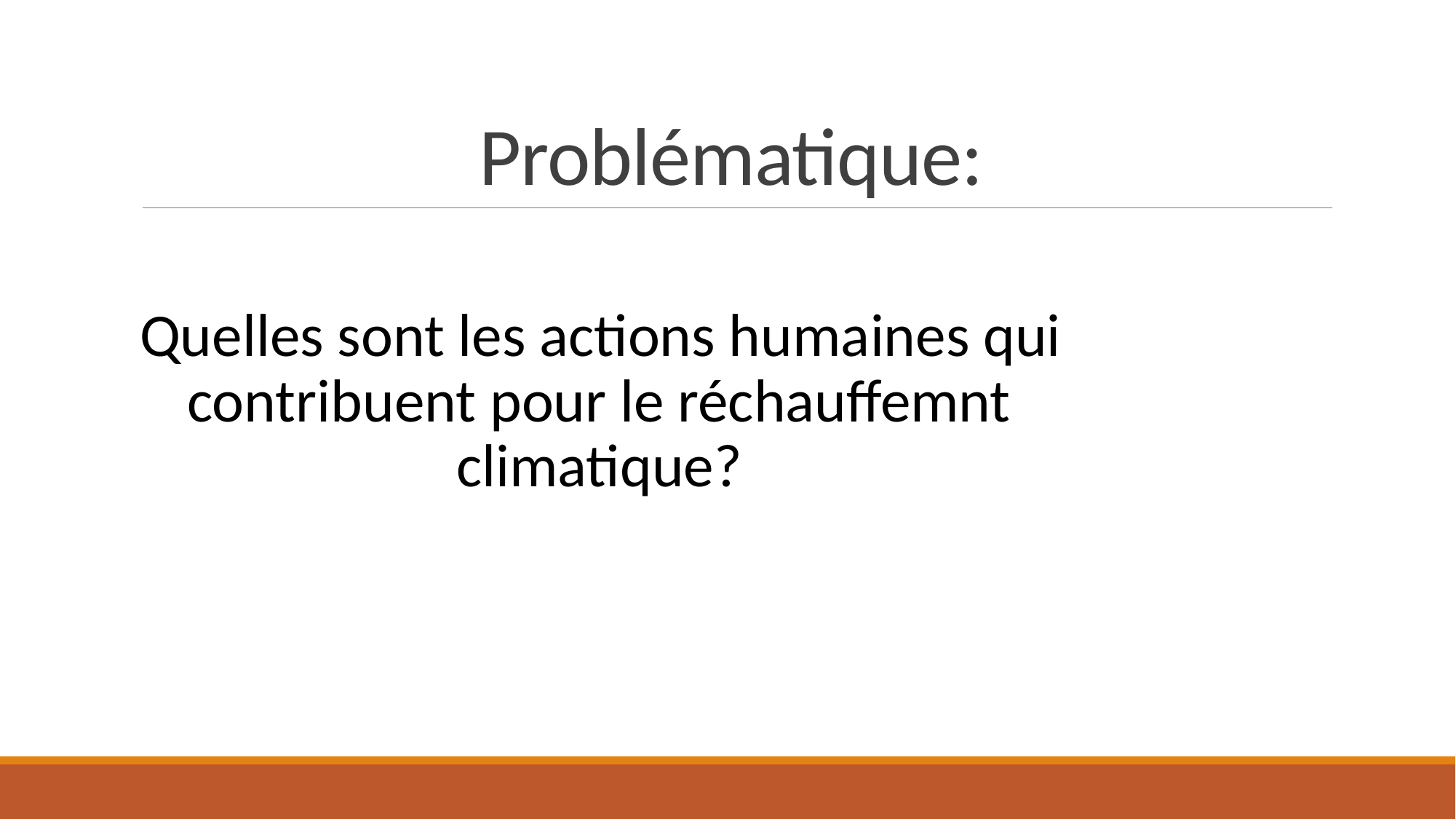

# Problématique:
Quelles sont les actions humaines qui contribuent pour le réchauffemnt climatique?